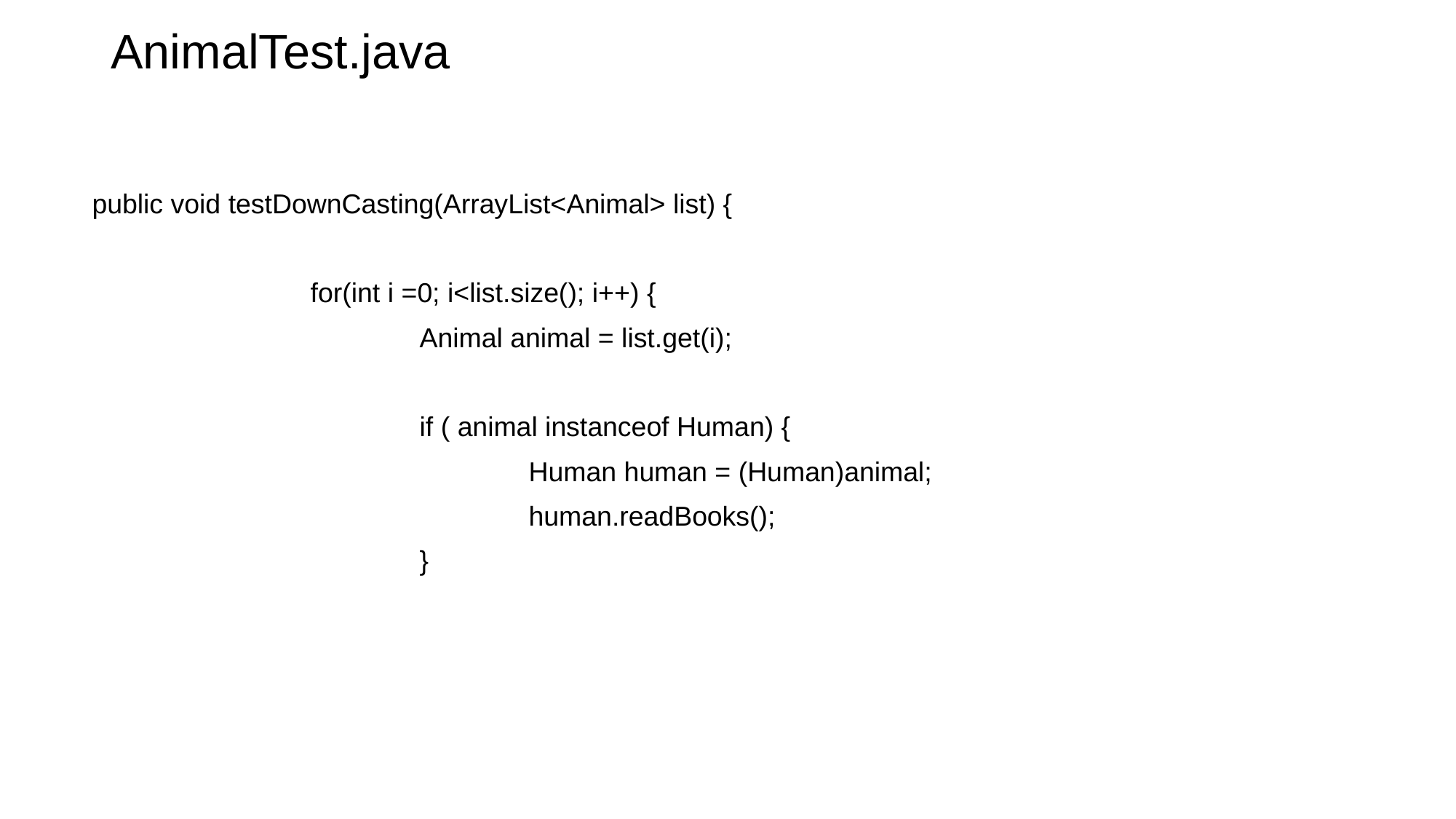

# AnimalTest.java
public void testDownCasting(ArrayList<Animal> list) {

		for(int i =0; i<list.size(); i++) {
			Animal animal = list.get(i);

			if ( animal instanceof Human) {
				Human human = (Human)animal;
				human.readBooks();
			}